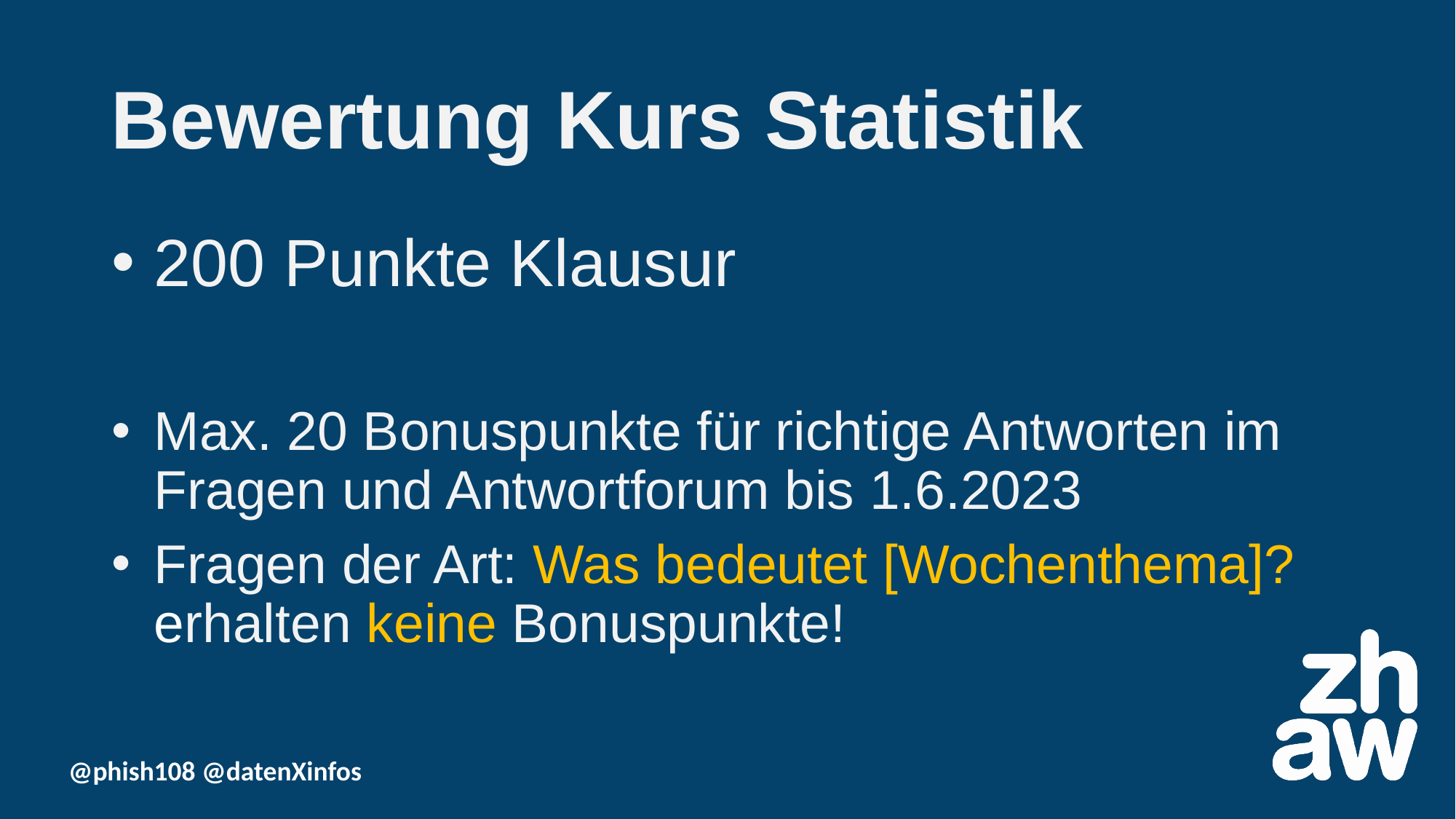

# Bewertung Kurs Statistik
200 Punkte Klausur

Max. 20 Bonuspunkte für richtige Antworten im Fragen und Antwortforum bis 1.6.2023
Fragen der Art: Was bedeutet [Wochenthema]? erhalten keine Bonuspunkte!